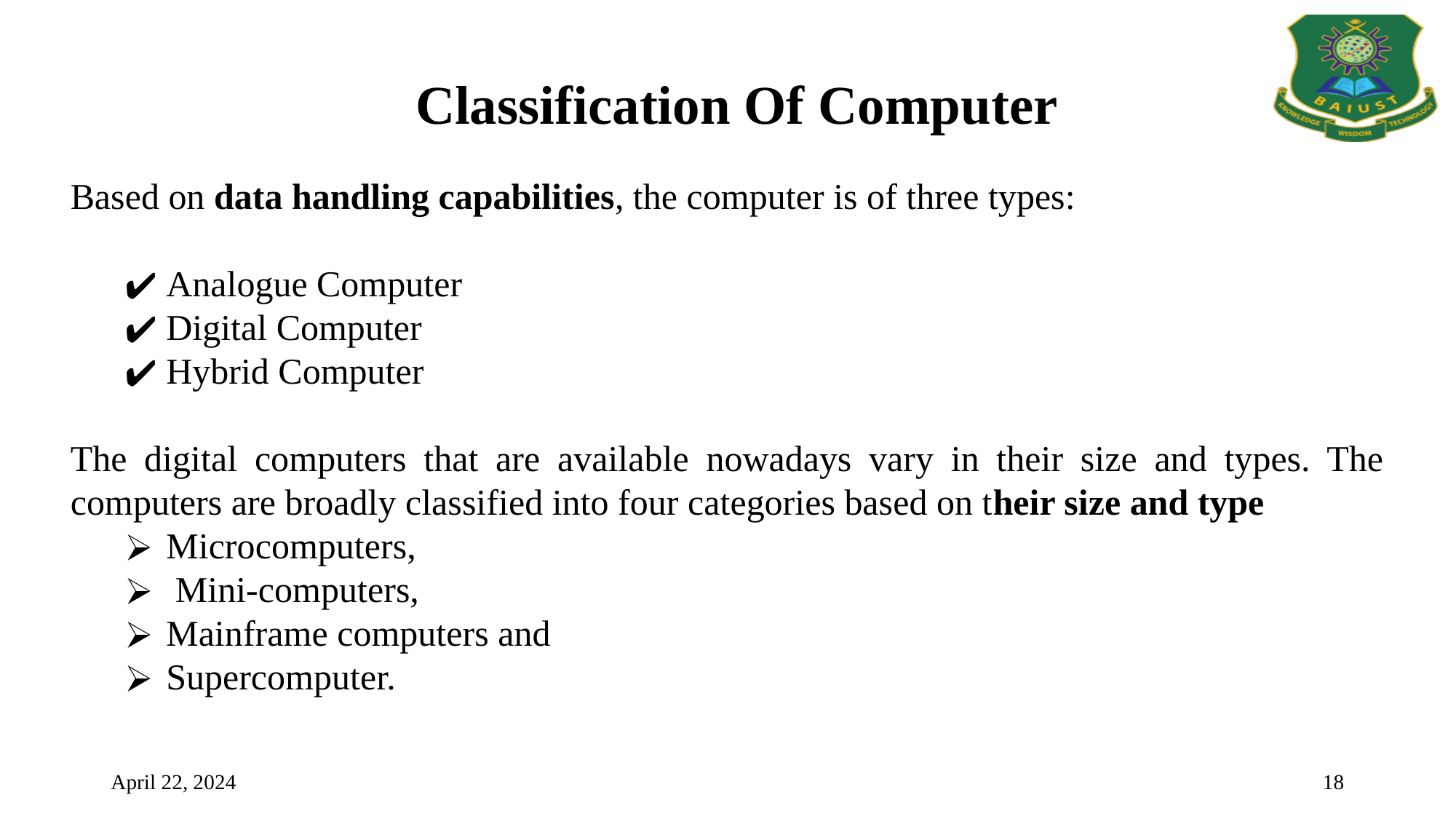

Classification Of Computer
Based on data handling capabilities, the computer is of three types:

Analogue Computer
Digital Computer
Hybrid Computer

The digital computers that are available nowadays vary in their size and types. The computers are broadly classified into four categories based on their size and type
Microcomputers,
 Mini-computers,
Mainframe computers and
Supercomputer.
April 22, 2024
18